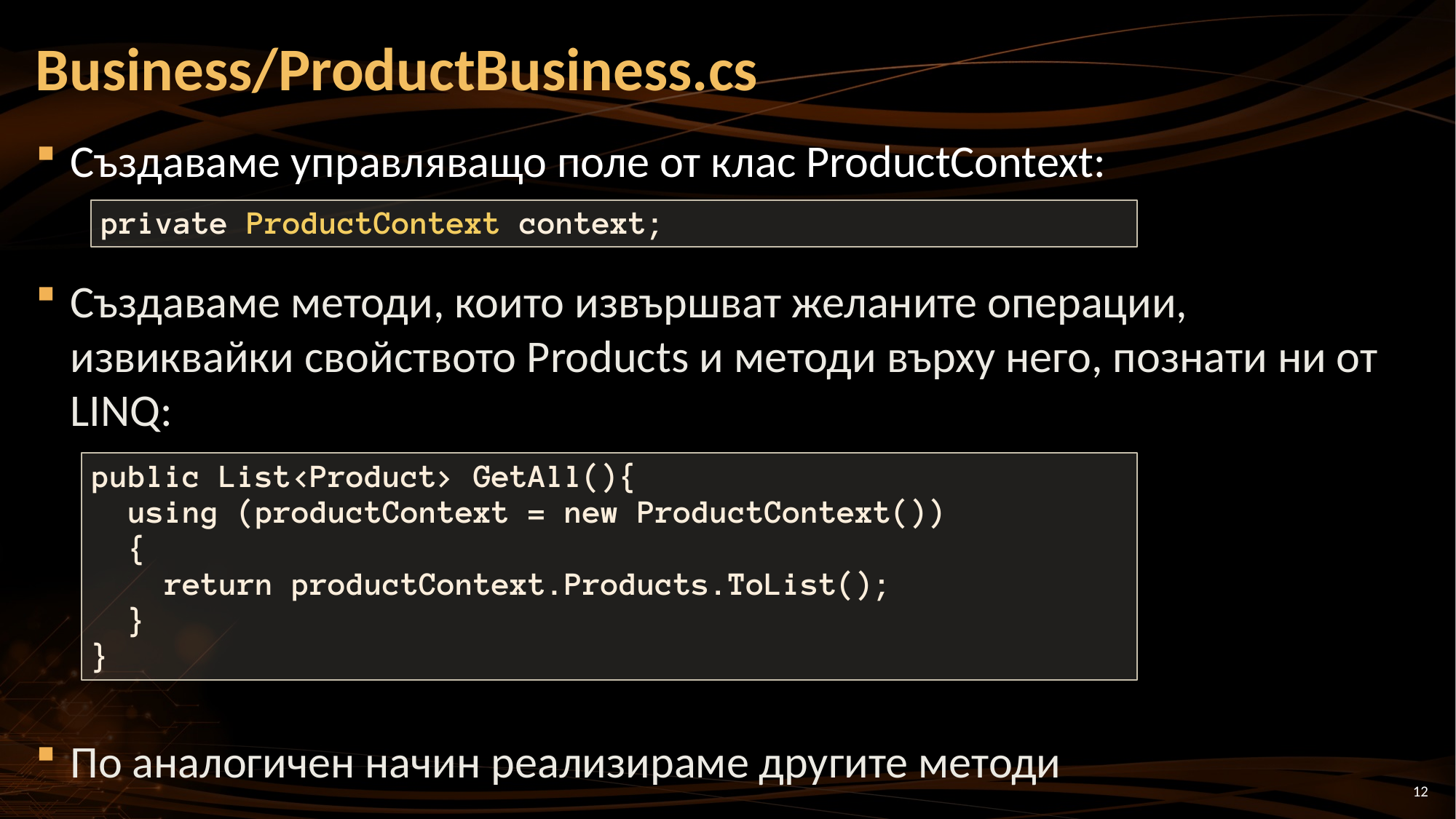

# Business/ProductBusiness.cs
Създаваме управляващо поле от клас ProductContext:

Създаваме методи, които извършват желаните операции, извиквайки свойството Products и методи върху него, познати ни от LINQ:

По аналогичен начин реализираме другите методи

private ProductContext context;
public List<Product> GetAll(){
  using (productContext = new ProductContext())
  {
    return productContext.Products.ToList();
  }
}
12